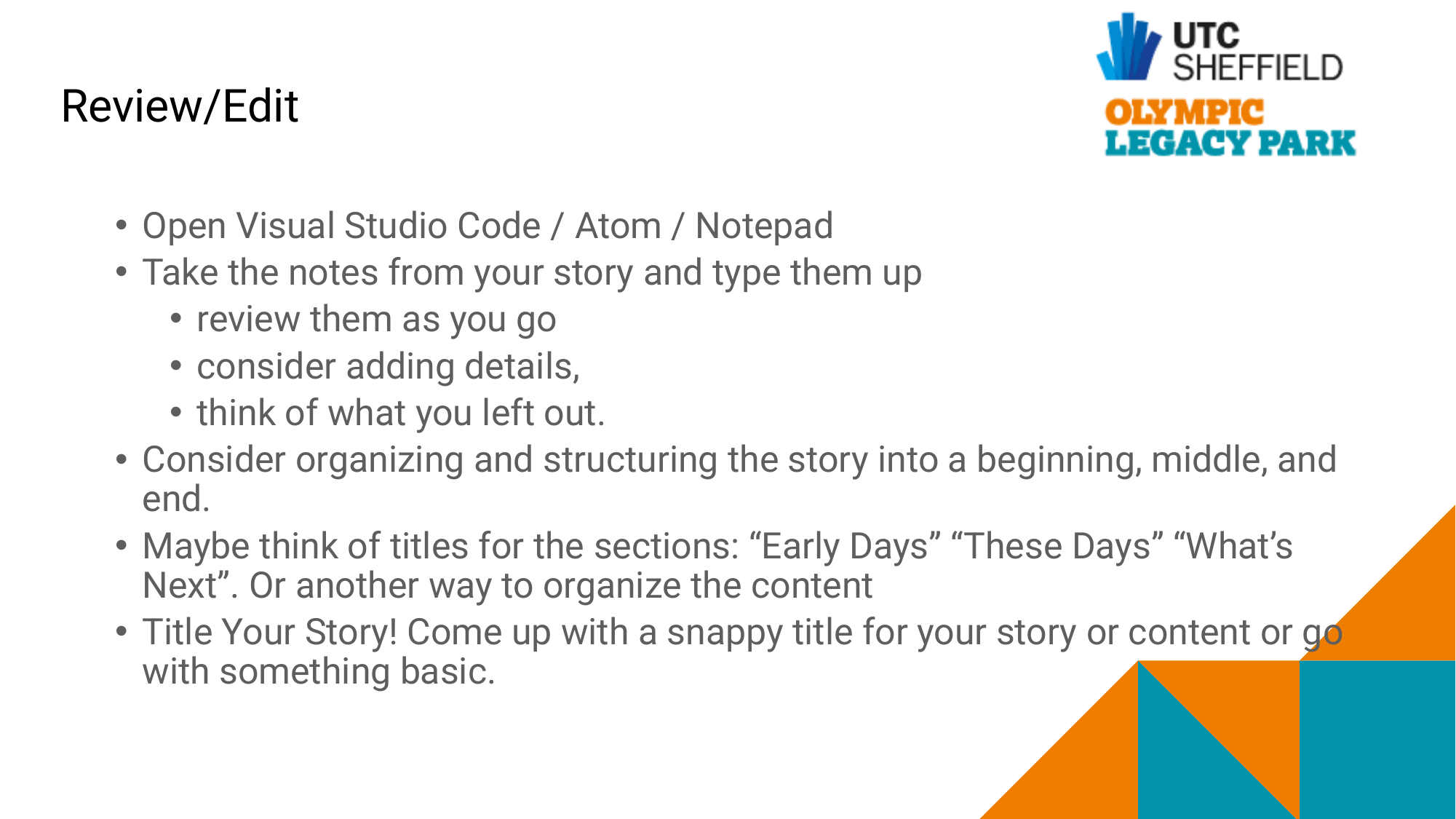

# Review/Edit
Open Visual Studio Code / Atom / Notepad
Take the notes from your story and type them up
review them as you go
consider adding details,
think of what you left out.
Consider organizing and structuring the story into a beginning, middle, and end.
Maybe think of titles for the sections: “Early Days” “These Days” “What’s Next”. Or another way to organize the content
Title Your Story! Come up with a snappy title for your story or content or go with something basic.